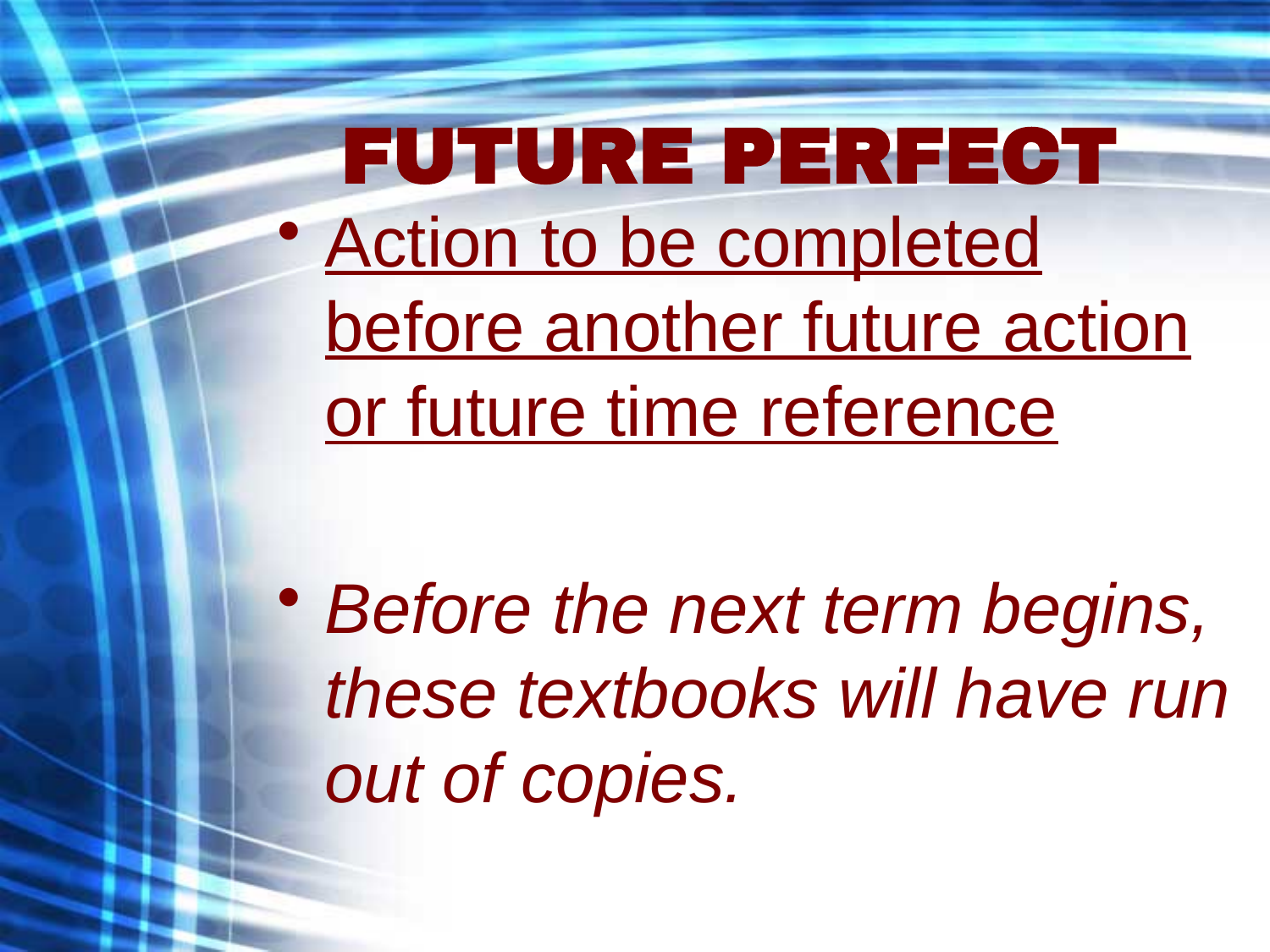

# FUTURE PERFECT
Action to be completed before another future action or future time reference

Before the next term begins, these textbooks will have run out of copies.